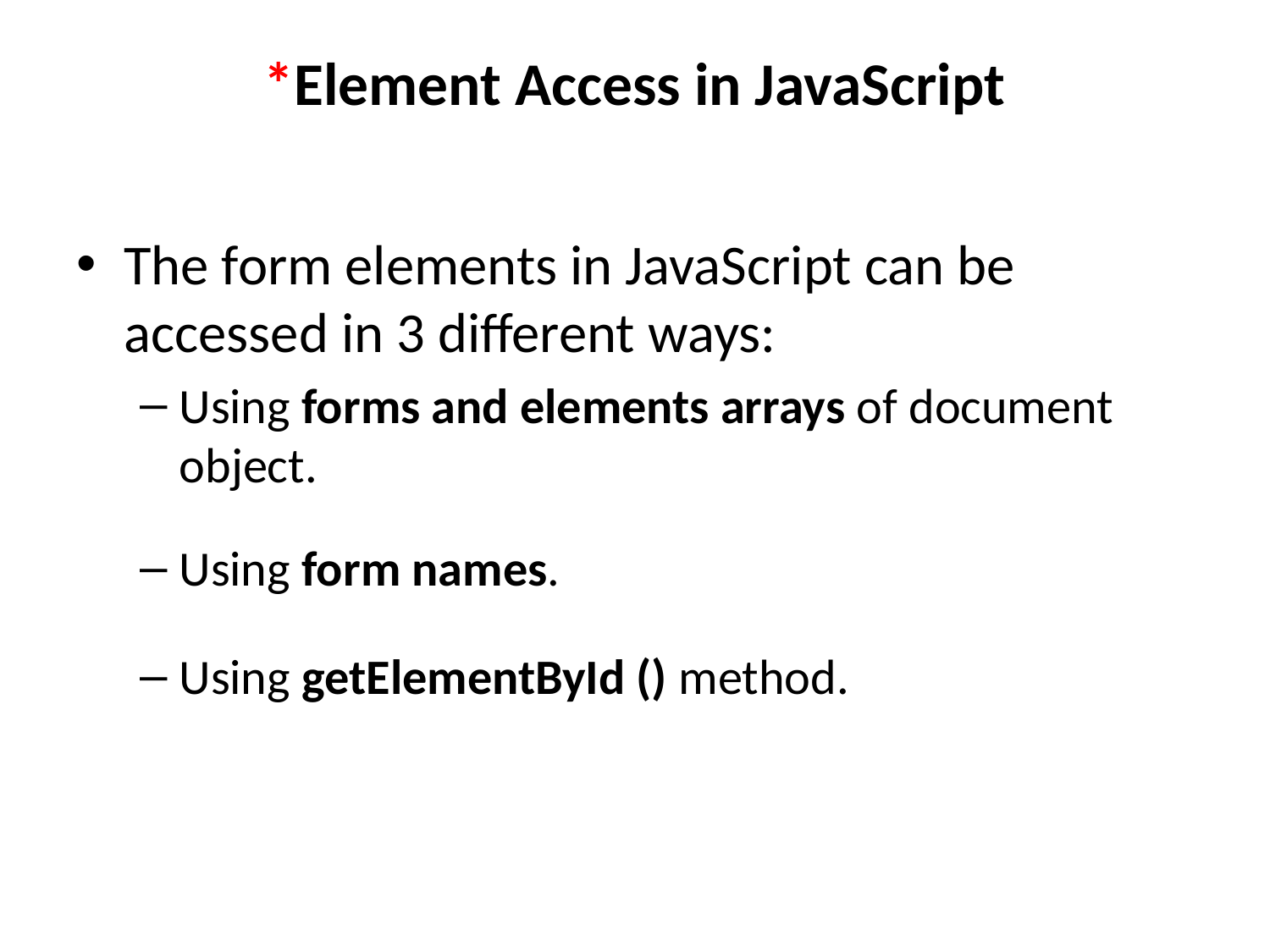

# *Element Access in JavaScript
The form elements in JavaScript can be accessed in 3 different ways:
Using forms and elements arrays of document object.

Using form names.

Using getElementById () method.